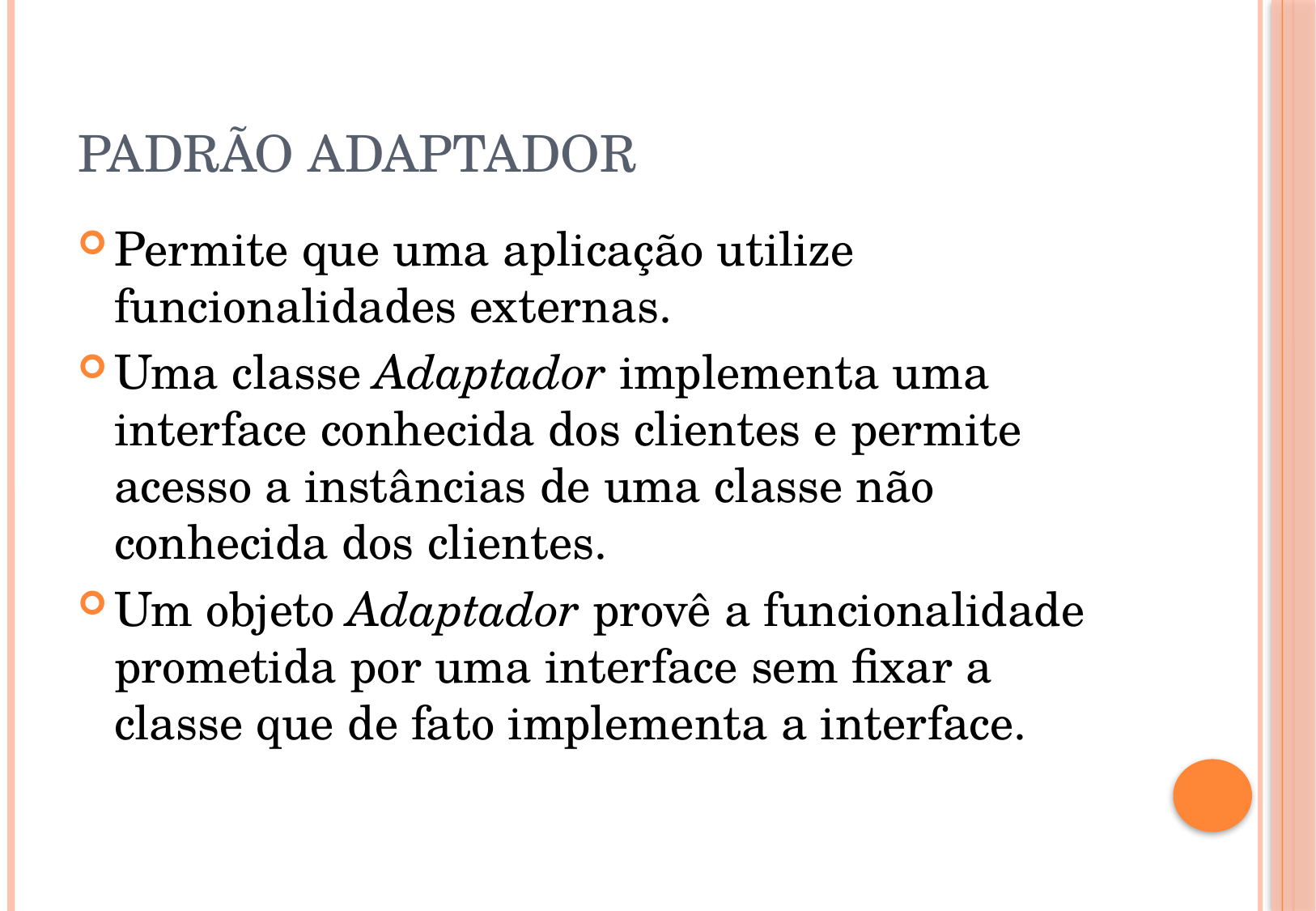

# Padrão Adaptador
Permite que uma aplicação utilize funcionalidades externas.
Uma classe Adaptador implementa uma interface conhecida dos clientes e permite acesso a instâncias de uma classe não conhecida dos clientes.
Um objeto Adaptador provê a funcionalidade prometida por uma interface sem fixar a classe que de fato implementa a interface.